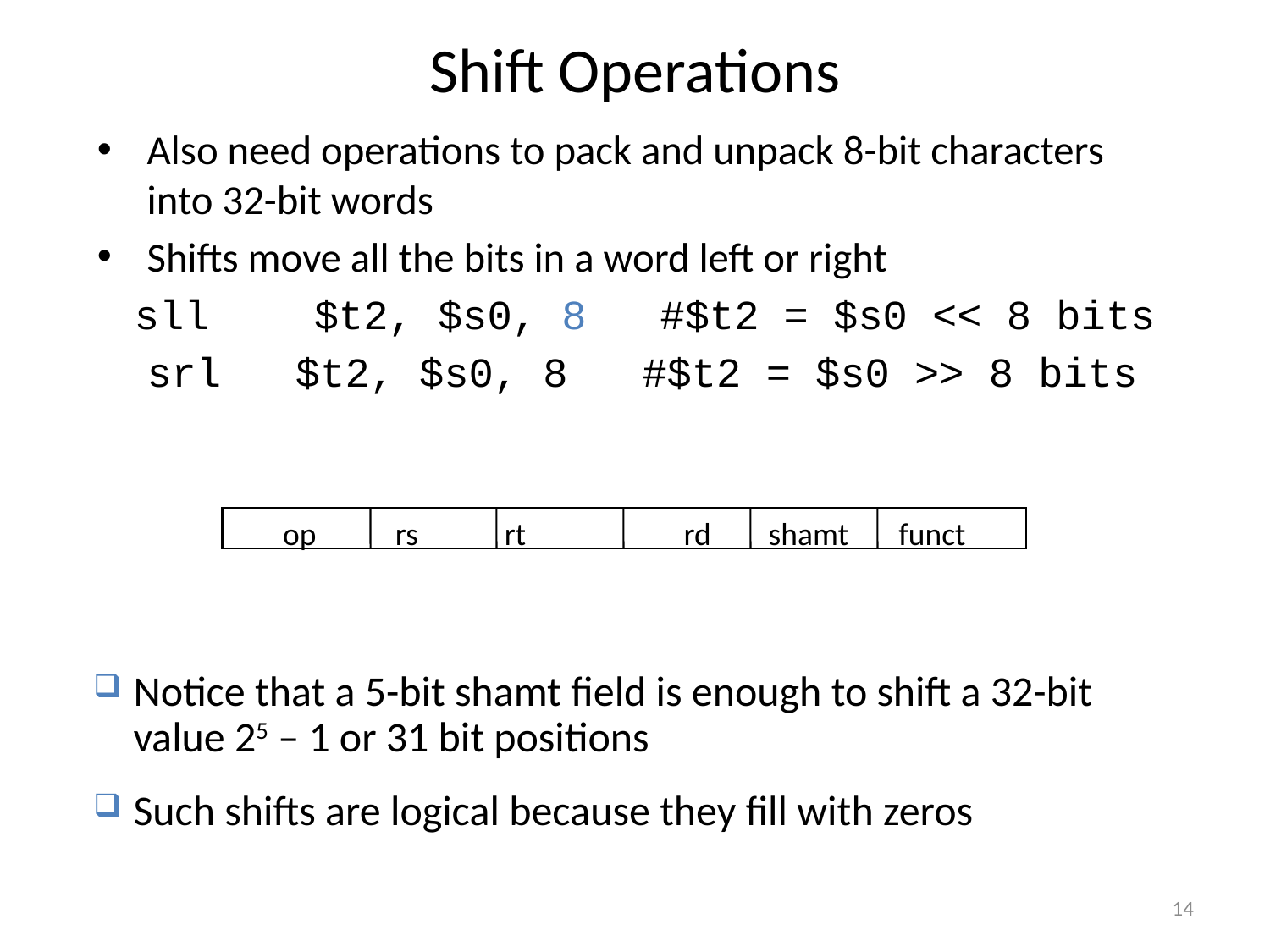

# Shift Operations
Also need operations to pack and unpack 8-bit characters into 32-bit words
Shifts move all the bits in a word left or right
    sll	   $t2, $s0, 8	  #$t2 = $s0 << 8 bits
  srl   $t2, $s0, 8   #$t2 = $s0 >> 8 bits

op           rs            rt                      rd        shamt       funct

Notice that a 5-bit shamt field is enough to shift a 32-bit value 25 – 1 or 31 bit positions
Such shifts are logical because they fill with zeros
14